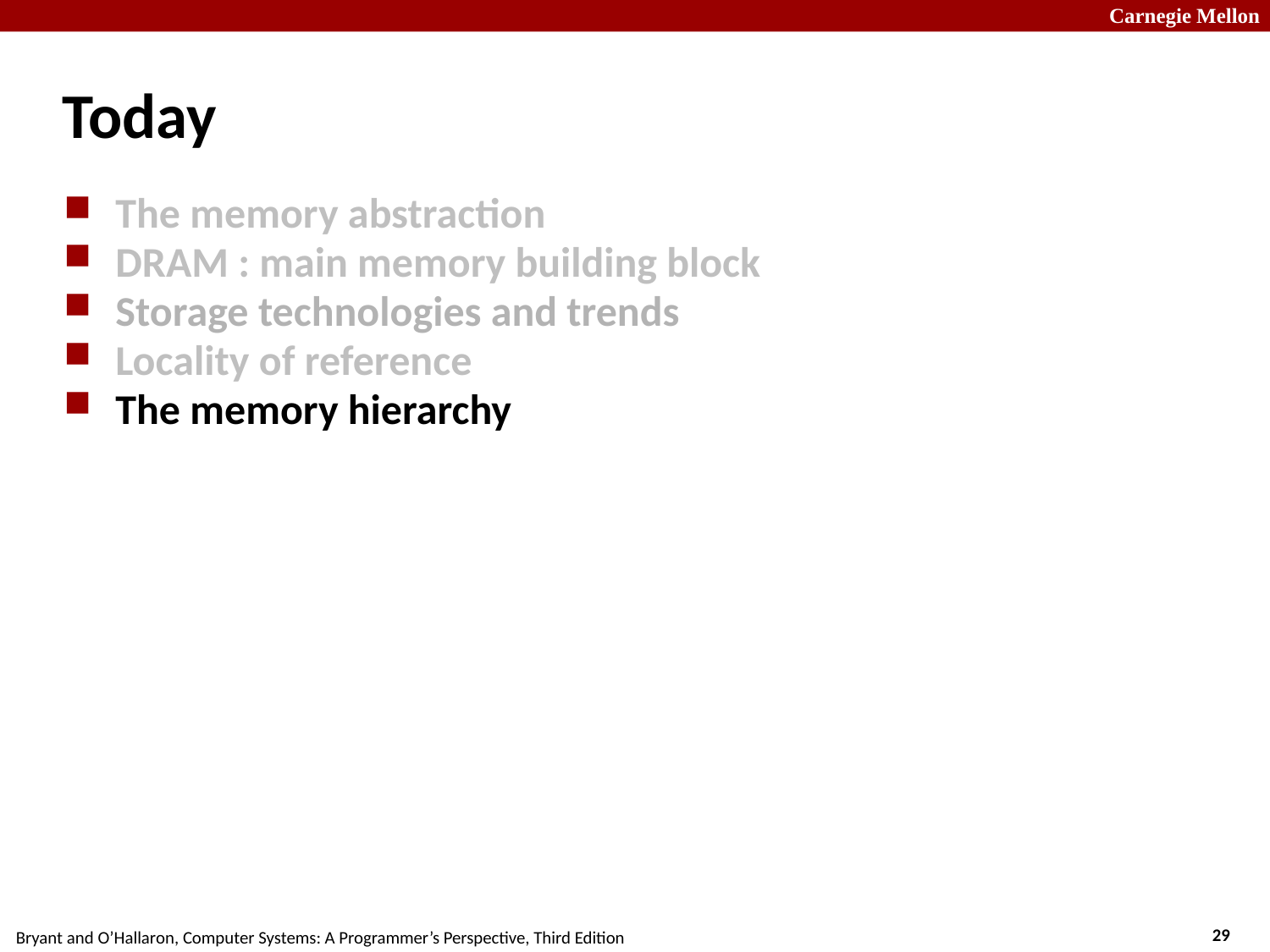

# Today
The memory abstraction
DRAM : main memory building block
Storage technologies and trends
Locality of reference
The memory hierarchy